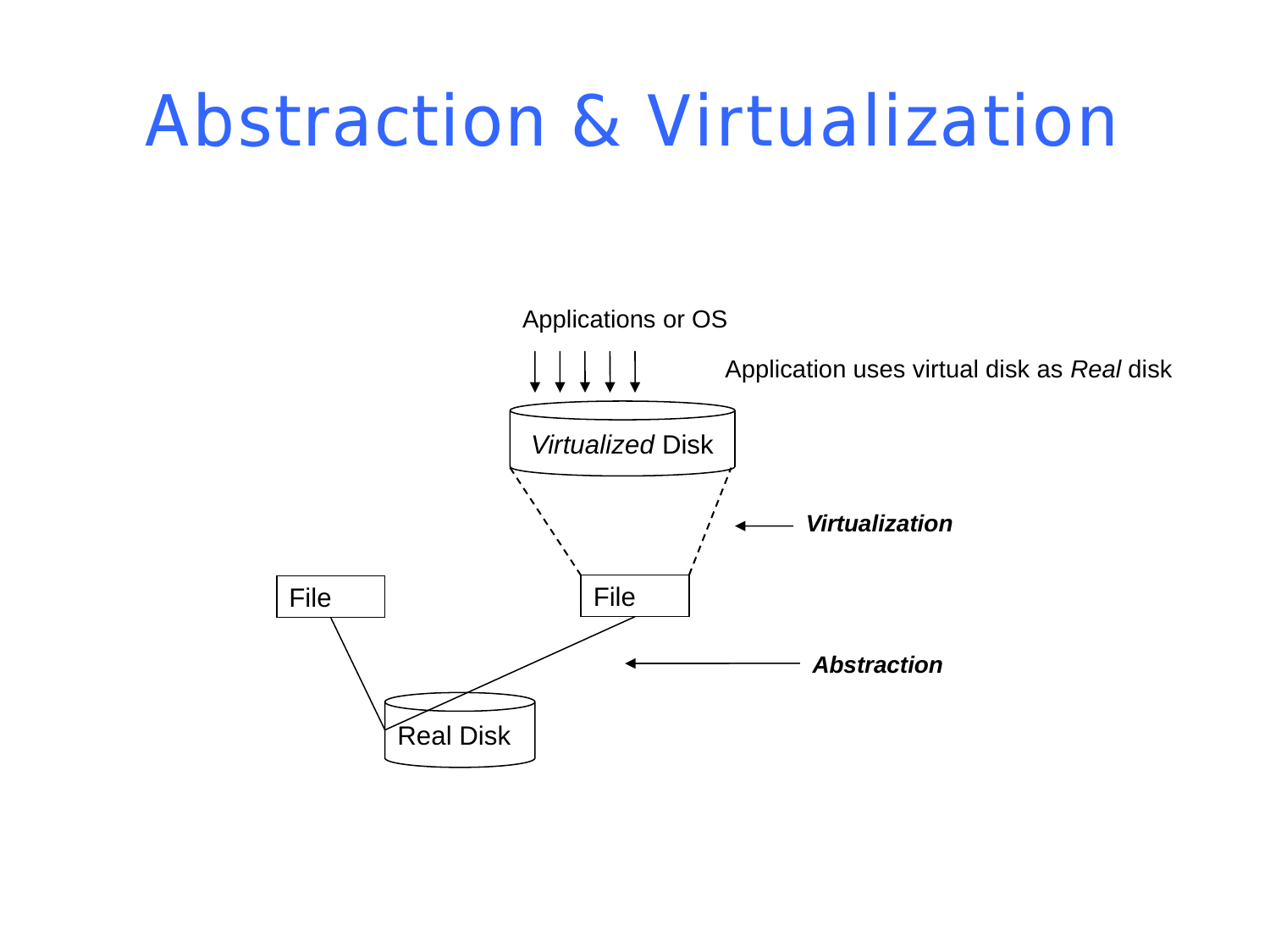

# Abstraction & Virtualization
Applications or OS
Application uses virtual disk as Real disk

Virtualized Disk

Virtualization

File
File
Abstraction

Real Disk